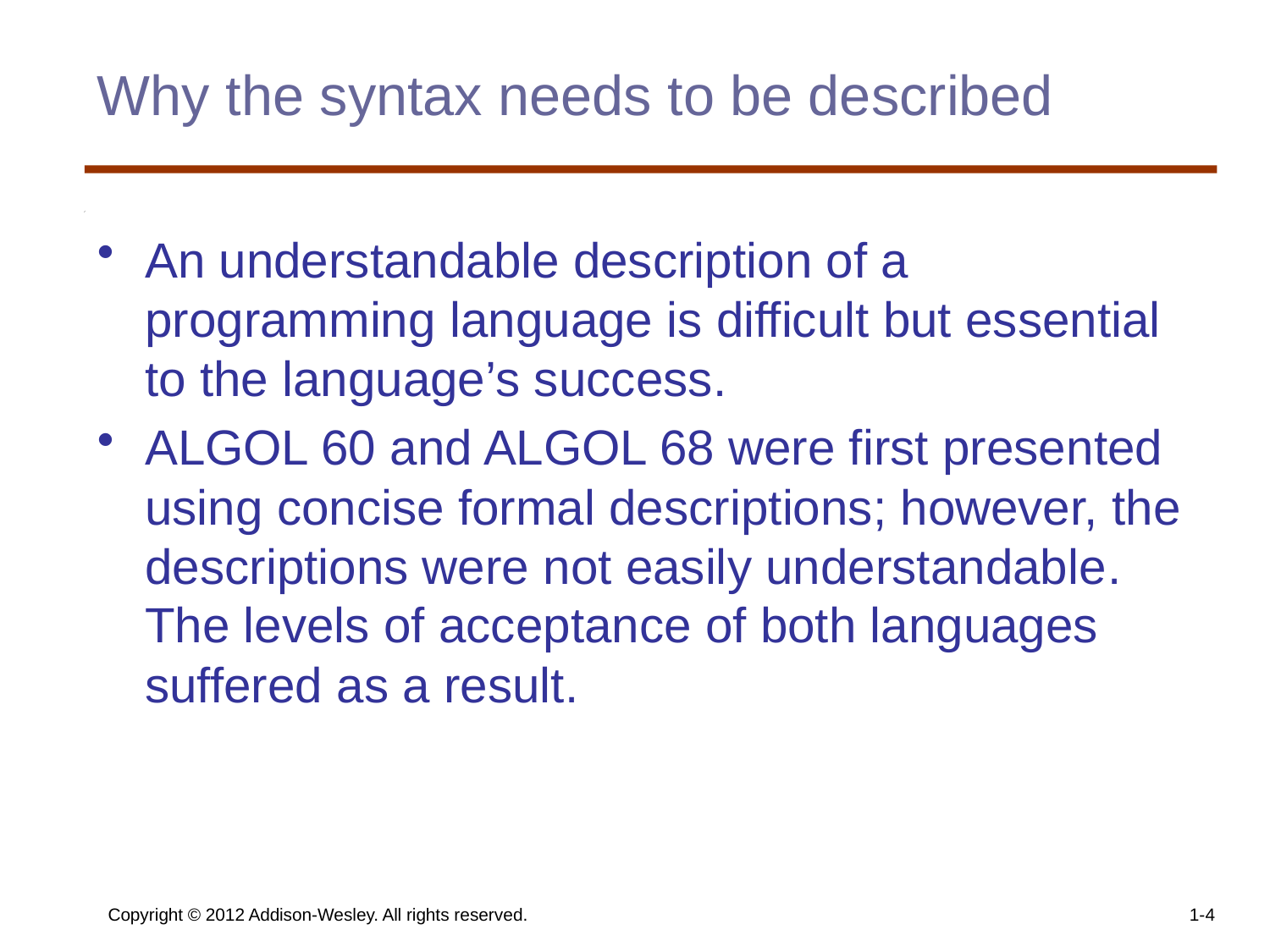

# Why the syntax needs to be described
An understandable description of a programming language is difficult but essential to the language’s success.
ALGOL 60 and ALGOL 68 were first presented using concise formal descriptions; however, the descriptions were not easily understandable. The levels of acceptance of both languages suffered as a result.
Copyright © 2012 Addison-Wesley. All rights reserved.
1-4